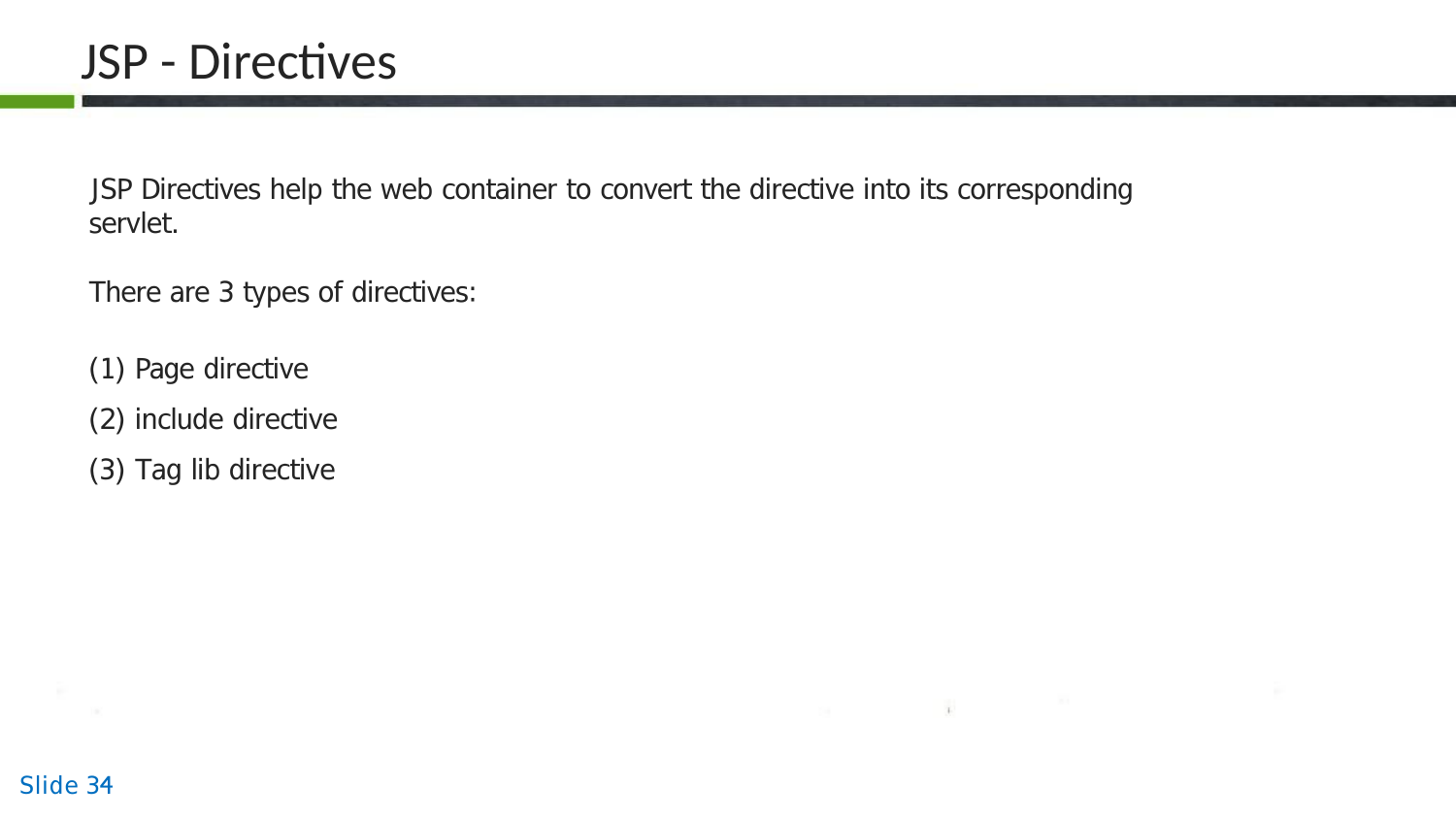

# JSP - Directives

JSP Directives help the web container to convert the directive into its corresponding servlet.

There are 3 types of directives:

Page directive
include directive
Tag lib directive
Slide 34